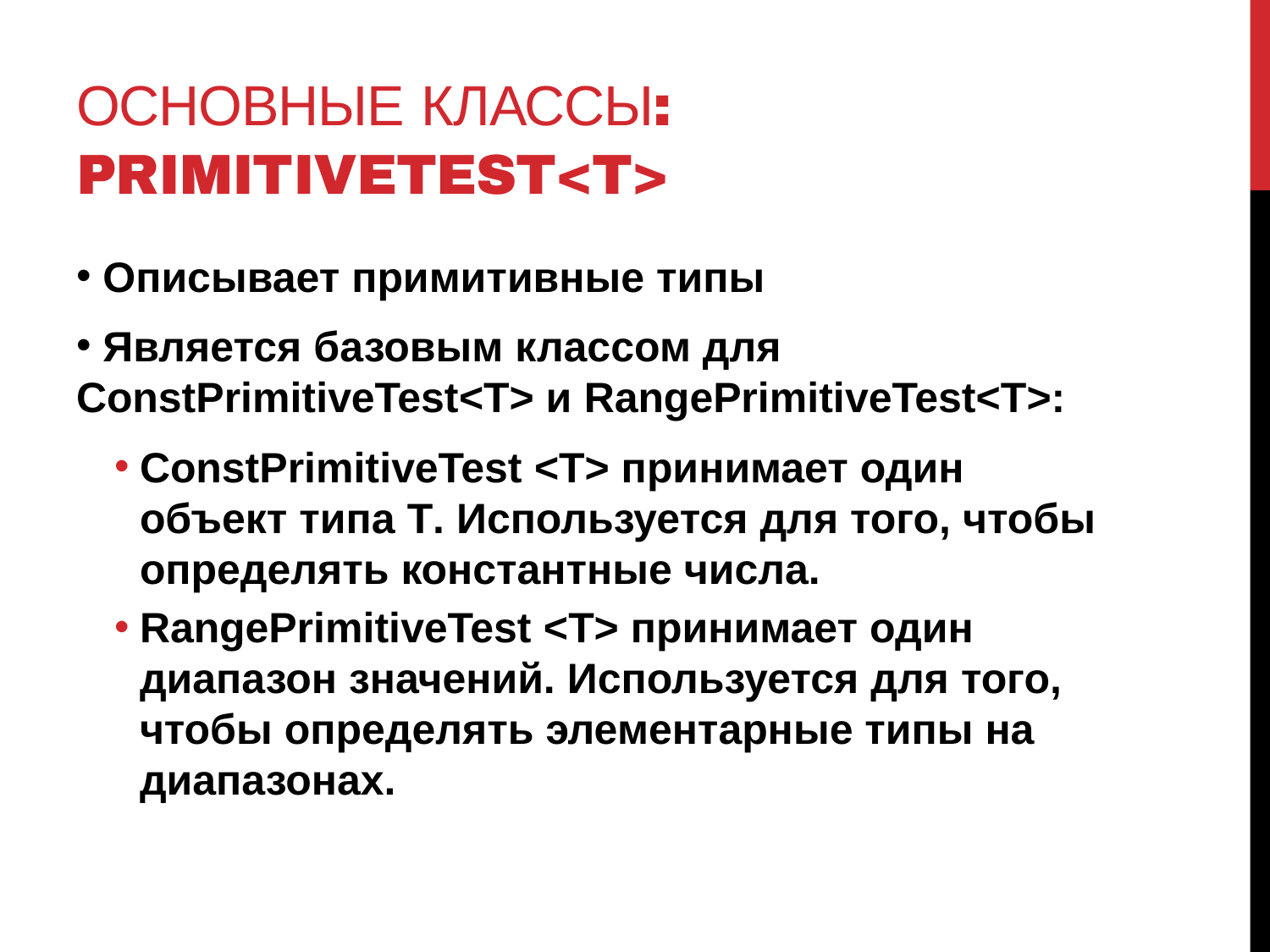

# Основные классы: primitivetest<T>
 Описывает примитивные типы
 Является базовым классом для ConstPrimitiveTest<T> и RangePrimitiveTest<T>:
ConstPrimitiveTest <T> принимает один объект типа T. Используется для того, чтобы определять константные числа.
RangePrimitiveTest <T> принимает один диапазон значений. Используется для того, чтобы определять элементарные типы на диапазонах.